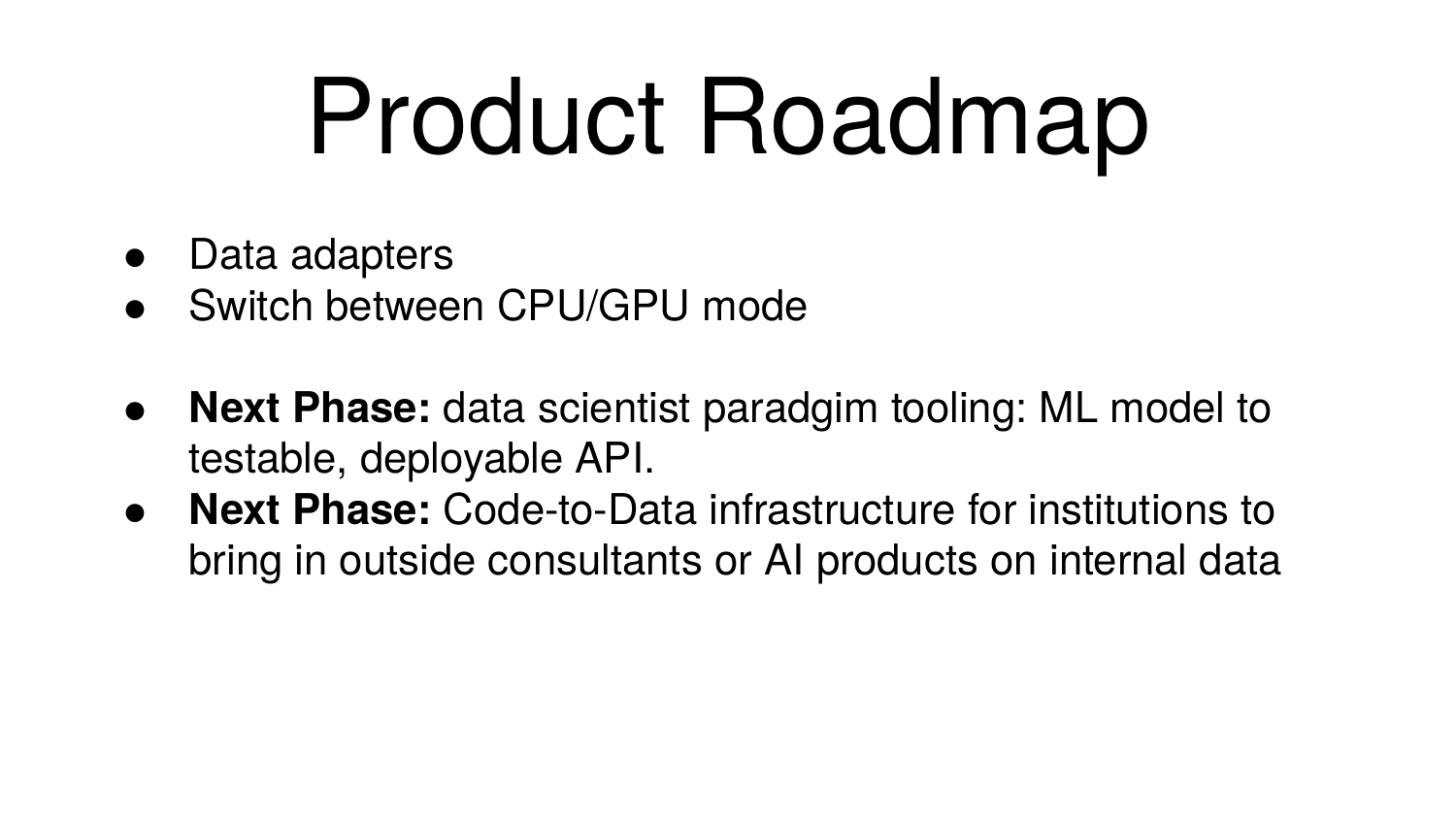

# Product Roadmap
Data adapters
Switch between CPU/GPU mode

Next Phase: data scientist paradgim tooling: ML model to testable, deployable API.
Next Phase: Code-to-Data infrastructure for institutions to bring in outside consultants or AI products on internal data